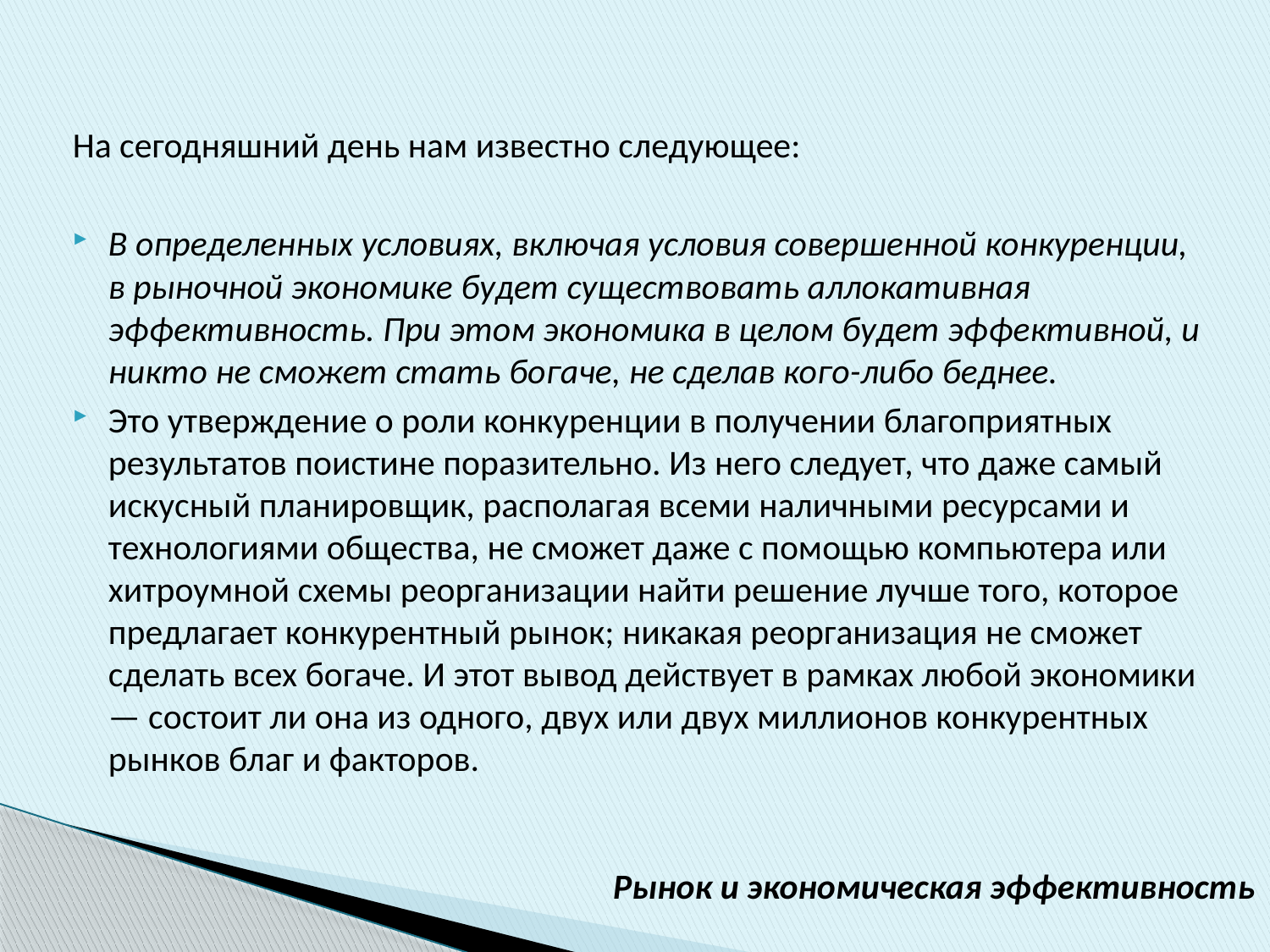

На сегодняшний день нам известно следующее:

В определенных условиях, включая условия совершенной конкуренции, в рыночной экономике будет существовать аллокативная эффективность. При этом экономика в целом будет эффективной, и никто не сможет стать богаче, не сделав кого-либо беднее.
Это утверждение о роли конкуренции в получении благоприятных результатов поистине поразительно. Из него следует, что даже самый искусный планировщик, располагая всеми наличными ресурсами и технологиями общества, не сможет даже с помощью компьютера или хитроумной схемы реорганизации найти решение лучше того, которое предлагает конкурентный рынок; никакая реорганизация не сможет сделать всех богаче. И этот вывод действует в рамках любой экономики — состоит ли она из одного, двух или двух миллионов конкурентных рынков благ и факторов.

Рынок и экономическая эффективность